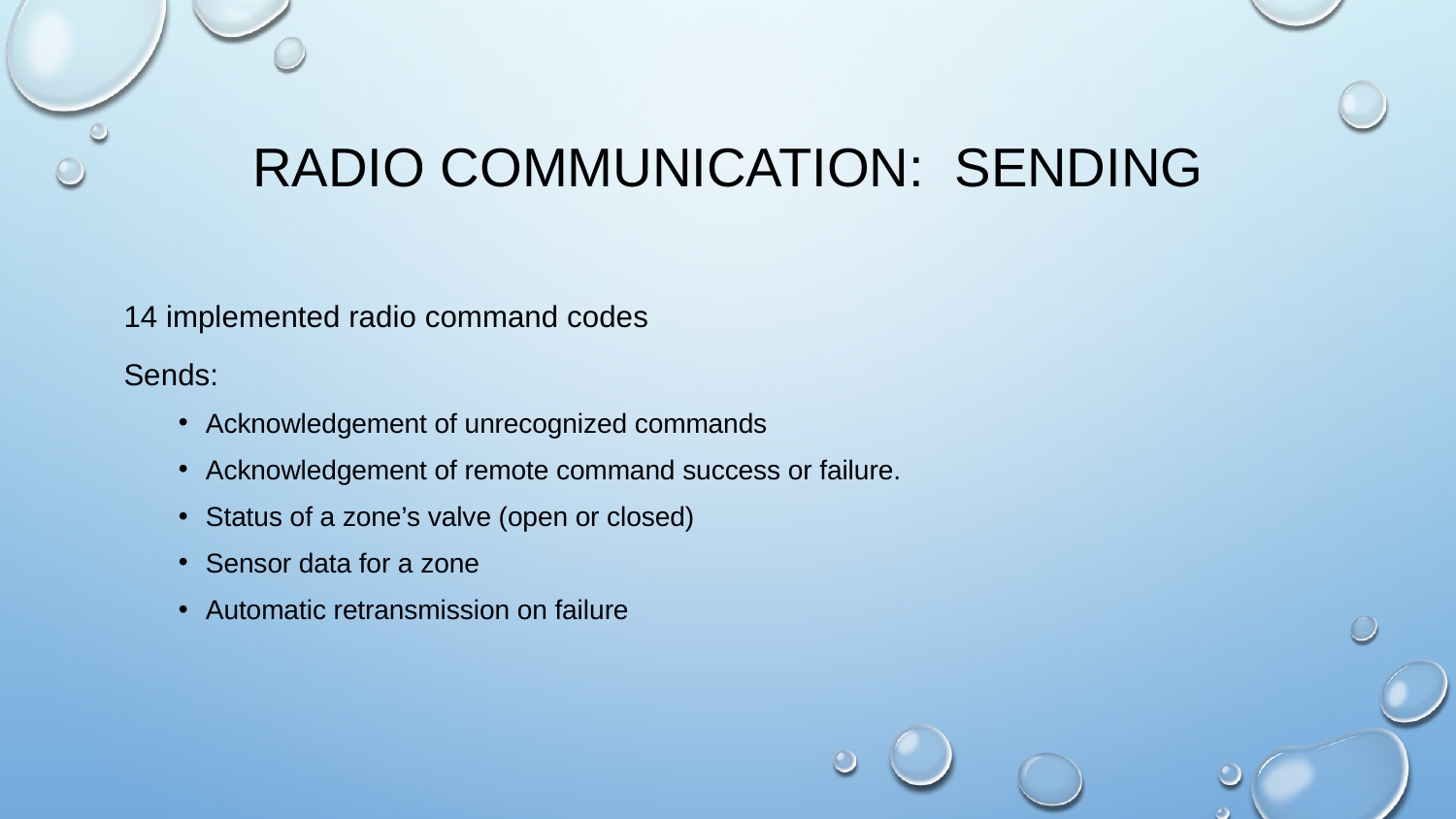

# Radio Communication:  Sending
14 implemented radio command codes
Sends:
Acknowledgement of unrecognized commands
Acknowledgement of remote command success or failure.
Status of a zone’s valve (open or closed)
Sensor data for a zone
Automatic retransmission on failure